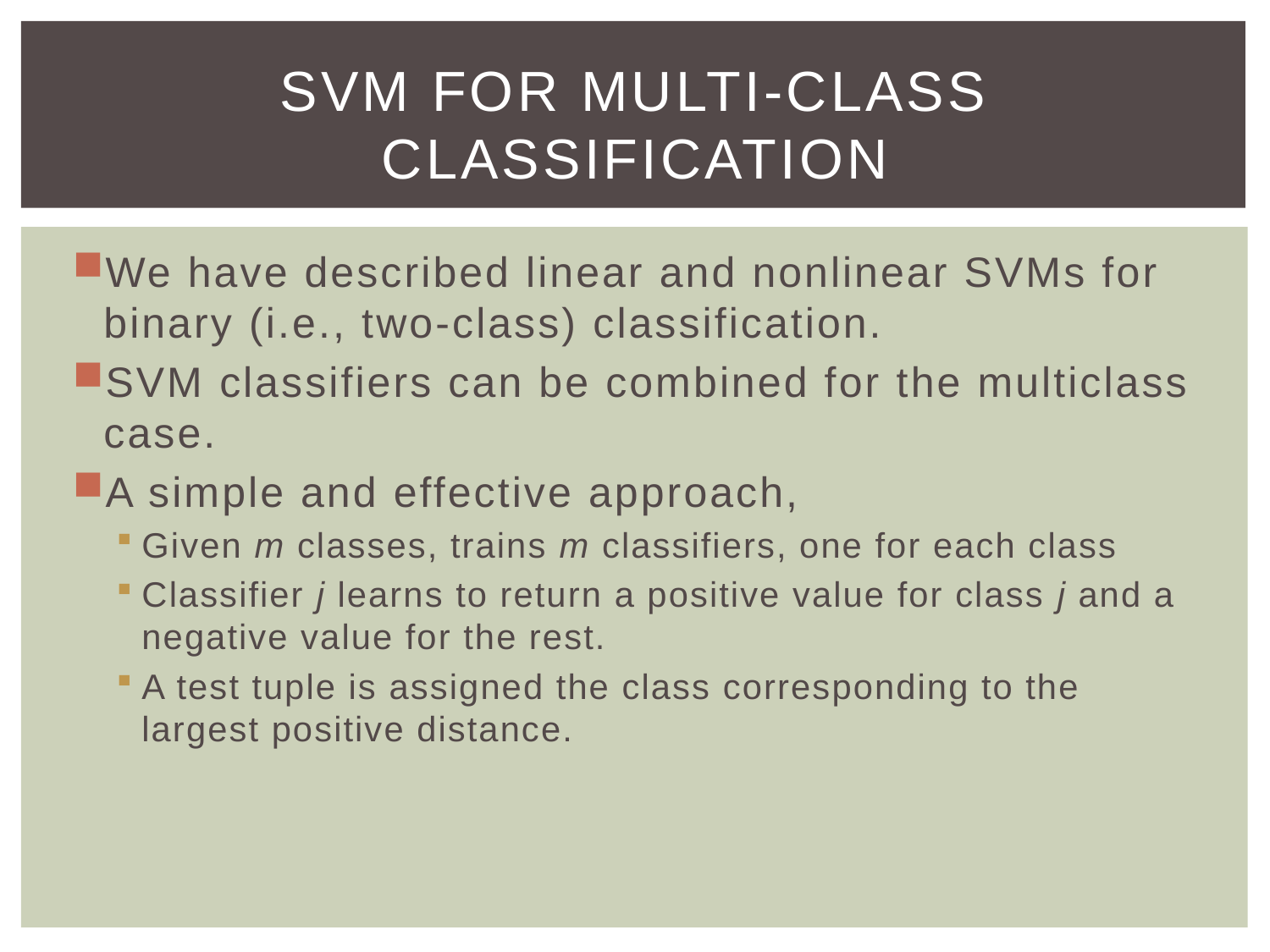

# SVM for multi-class classification
We have described linear and nonlinear SVMs for binary (i.e., two-class) classification.
SVM classifiers can be combined for the multiclass case.
A simple and effective approach,
Given m classes, trains m classifiers, one for each class
Classifier j learns to return a positive value for class j and a negative value for the rest.
A test tuple is assigned the class corresponding to the largest positive distance.